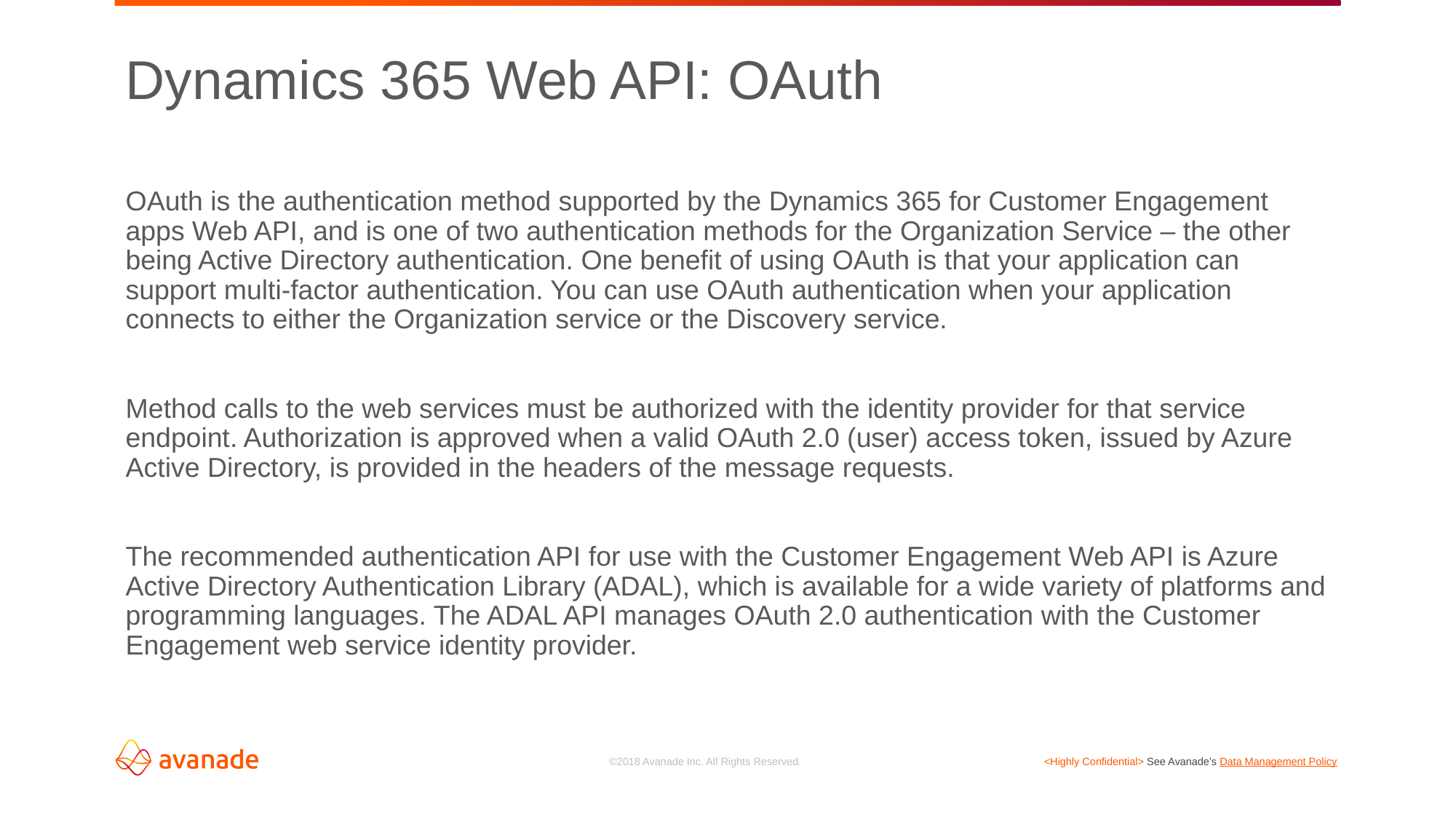

# Dynamics 365 Web API: OAuth
OAuth is the authentication method supported by the Dynamics 365 for Customer Engagement apps Web API, and is one of two authentication methods for the Organization Service – the other being Active Directory authentication. One benefit of using OAuth is that your application can support multi-factor authentication. You can use OAuth authentication when your application connects to either the Organization service or the Discovery service.

Method calls to the web services must be authorized with the identity provider for that service endpoint. Authorization is approved when a valid OAuth 2.0 (user) access token, issued by Azure Active Directory, is provided in the headers of the message requests.

The recommended authentication API for use with the Customer Engagement Web API is Azure Active Directory Authentication Library (ADAL), which is available for a wide variety of platforms and programming languages. The ADAL API manages OAuth 2.0 authentication with the Customer Engagement web service identity provider.